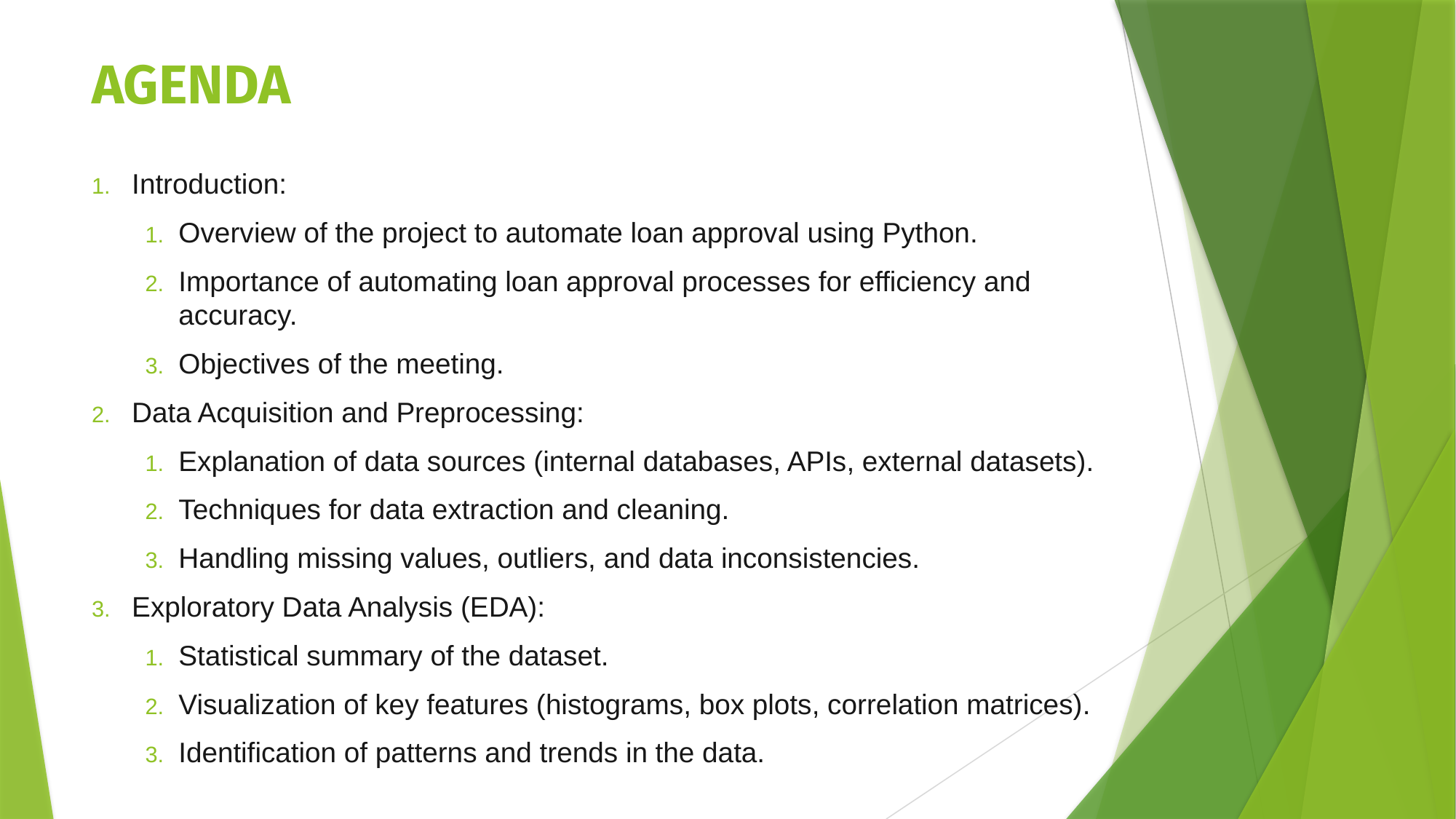

# AGENDA
Introduction:
Overview of the project to automate loan approval using Python.
Importance of automating loan approval processes for efficiency and accuracy.
Objectives of the meeting.
Data Acquisition and Preprocessing:
Explanation of data sources (internal databases, APIs, external datasets).
Techniques for data extraction and cleaning.
Handling missing values, outliers, and data inconsistencies.
Exploratory Data Analysis (EDA):
Statistical summary of the dataset.
Visualization of key features (histograms, box plots, correlation matrices).
Identification of patterns and trends in the data.